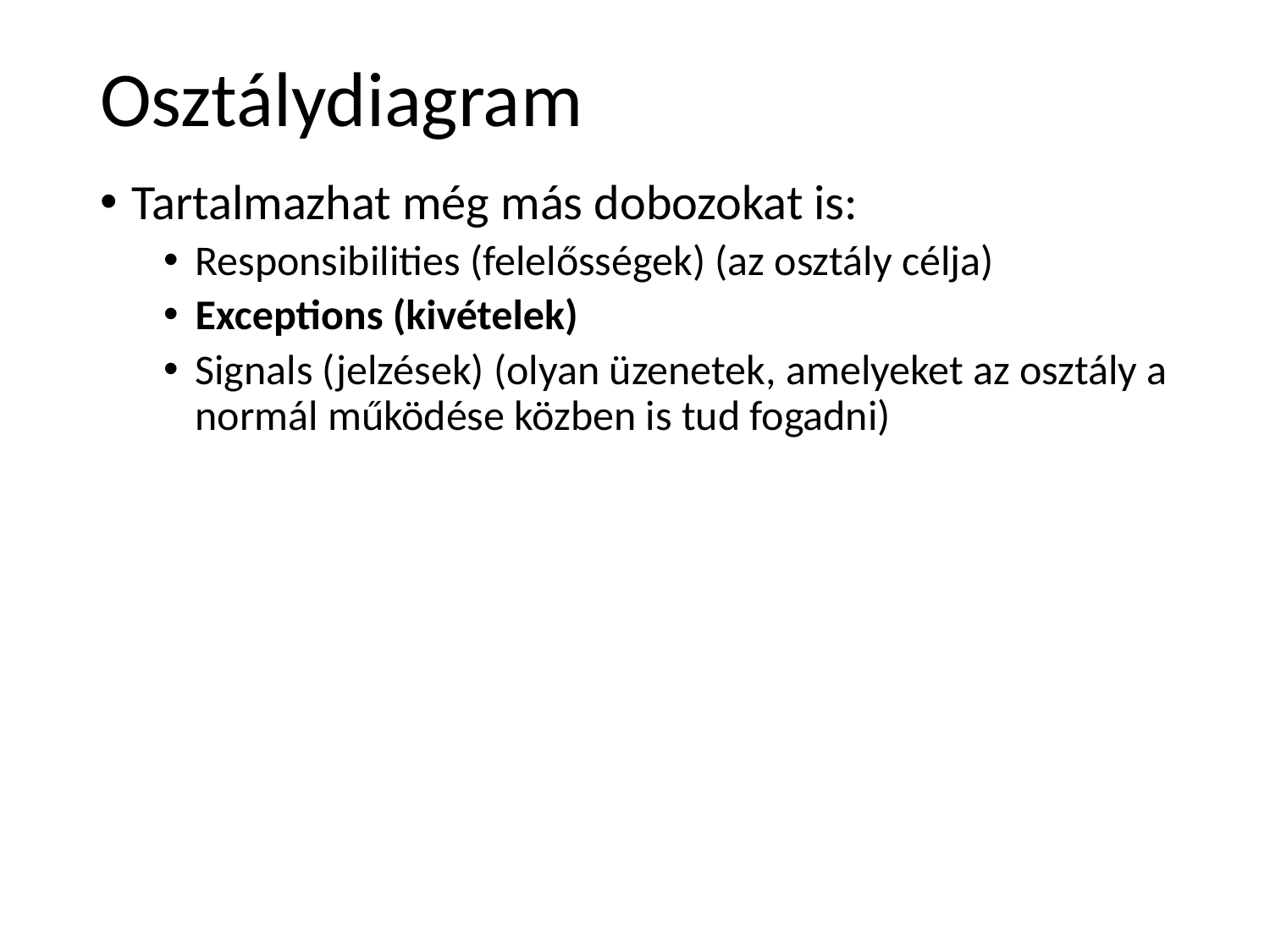

# Osztálydiagram
Tartalmazhat még más dobozokat is:
Responsibilities (felelősségek) (az osztály célja)
Exceptions (kivételek)
Signals (jelzések) (olyan üzenetek, amelyeket az osztály a normál működése közben is tud fogadni)